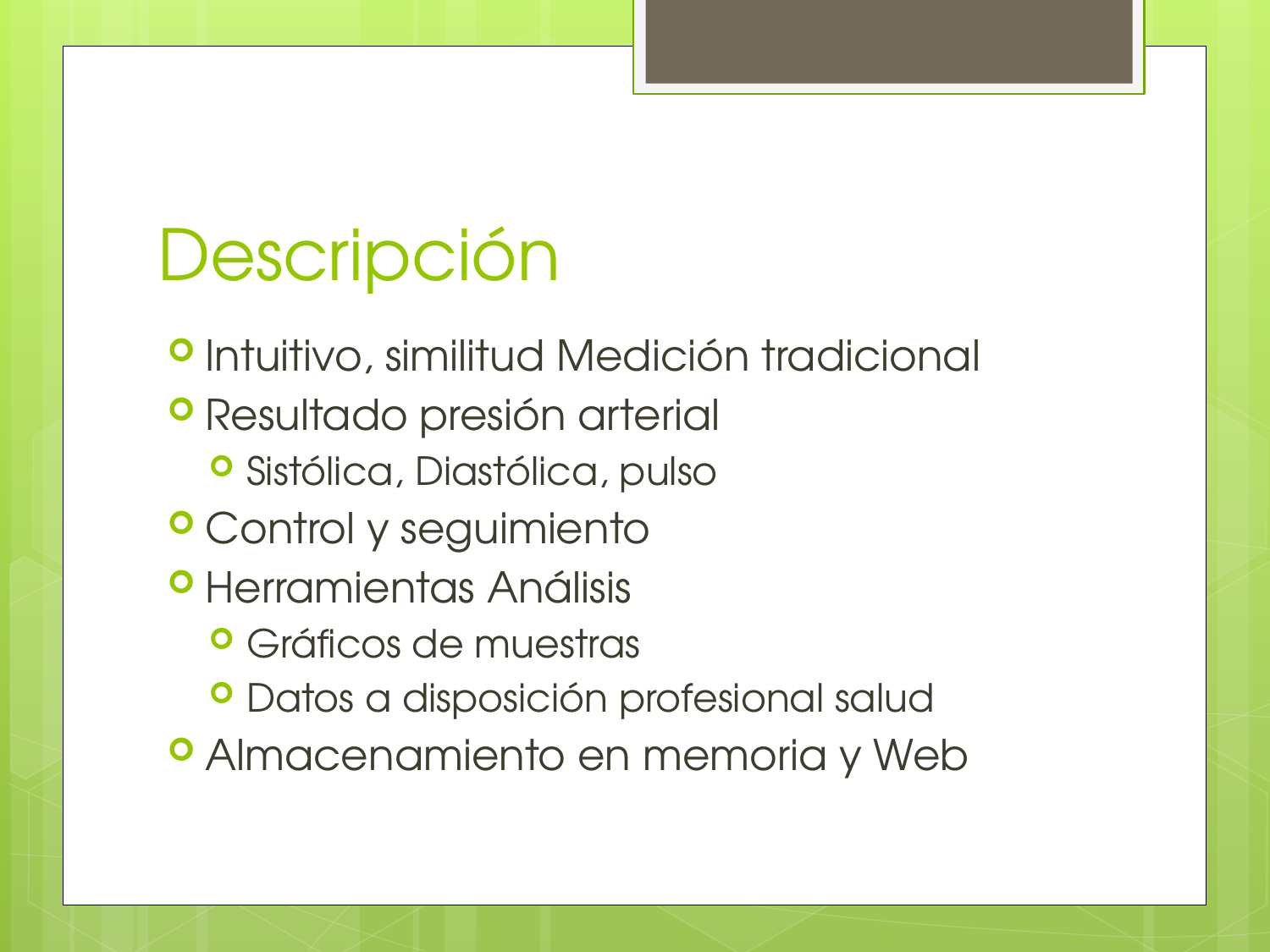

# Descripción
Intuitivo, similitud Medición tradicional
Resultado presión arterial
Sistólica, Diastólica, pulso
Control y seguimiento
Herramientas Análisis
Gráficos de muestras
Datos a disposición profesional salud
Almacenamiento en memoria y Web